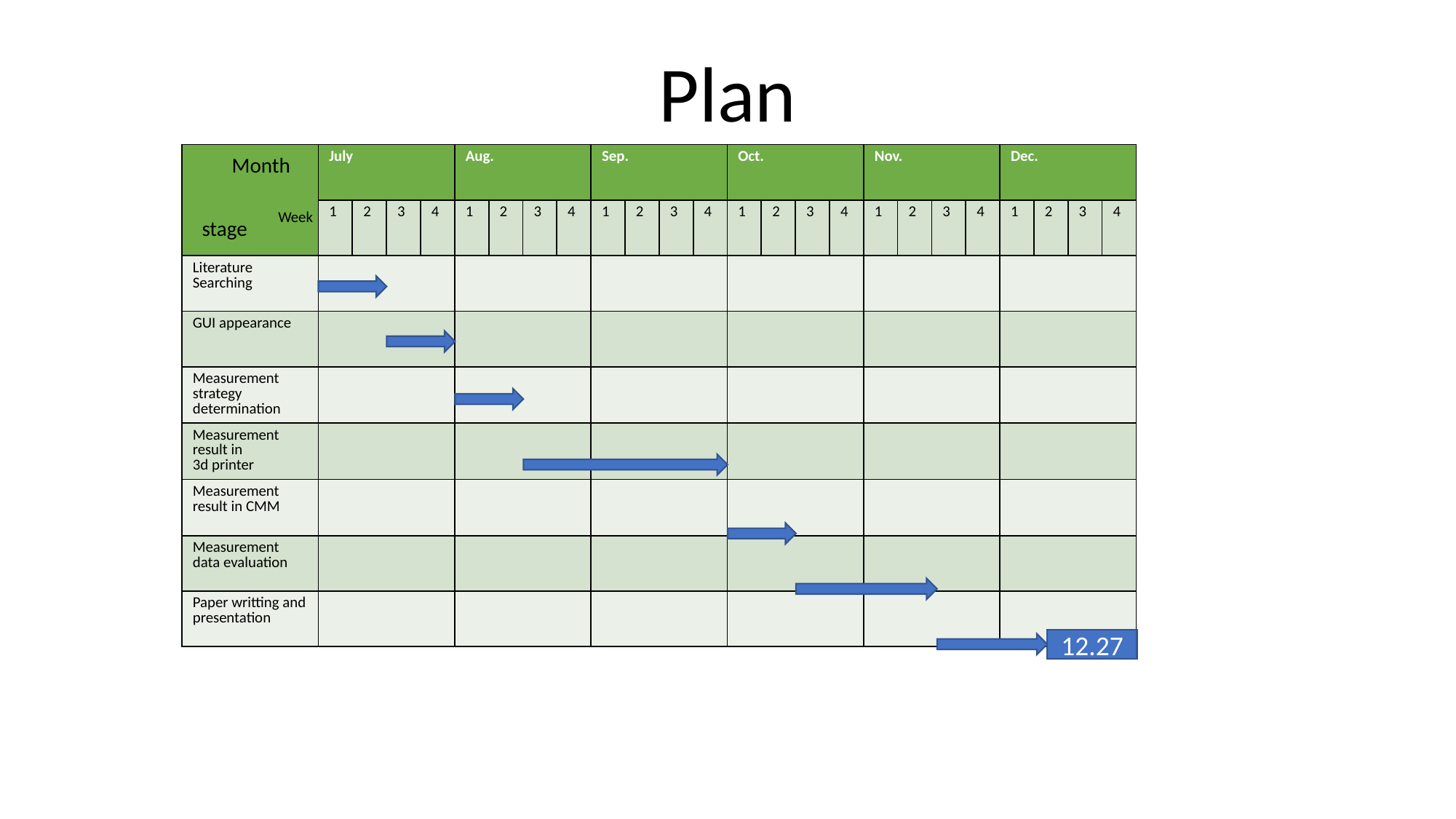

# Plan
|  | July |  |  |  | Aug. |  |  |  | Sep. |  |  |  | Oct. |  |  |  | Nov. |  |  |  | Dec. |  |  |  |
| --- | --- | --- | --- | --- | --- | --- | --- | --- | --- | --- | --- | --- | --- | --- | --- | --- | --- | --- | --- | --- | --- | --- | --- | --- |
|  | 1 | 2 | 3 | 4 | 1 | 2 | 3 | 4 | 1 | 2 | 3 | 4 | 1 | 2 | 3 | 4 | 1 | 2 | 3 | 4 | 1 | 2 | 3 | 4 |
| Literature Searching |  |  |  |  |  |  |  |  |  |  |  |  |  |  |  |  |  |  |  |  |  |  |  |  |
| GUI appearance |  |  |  |  |  |  |  |  |  |  |  |  |  |  |  |  |  |  |  |  |  |  |  |  |
| Measurement strategy determination |  |  |  |  |  |  |  |  |  |  |  |  |  |  |  |  |  |  |  |  |  |  |  |  |
| Measurement result in 3d printer |  |  |  |  |  |  |  |  |  |  |  |  |  |  |  |  |  |  |  |  |  |  |  |  |
| Measurement result in CMM |  |  |  |  |  |  |  |  |  |  |  |  |  |  |  |  |  |  |  |  |  |  |  |  |
| Measurement data evaluation |  |  |  |  |  |  |  |  |  |  |  |  |  |  |  |  |  |  |  |  |  |  |  |  |
| Paper writting and presentation |  |  |  |  |  |  |  |  |  |  |  |  |  |  |  |  |  |  |  |  |  |  |  |  |
Month

Week
stage

12.27